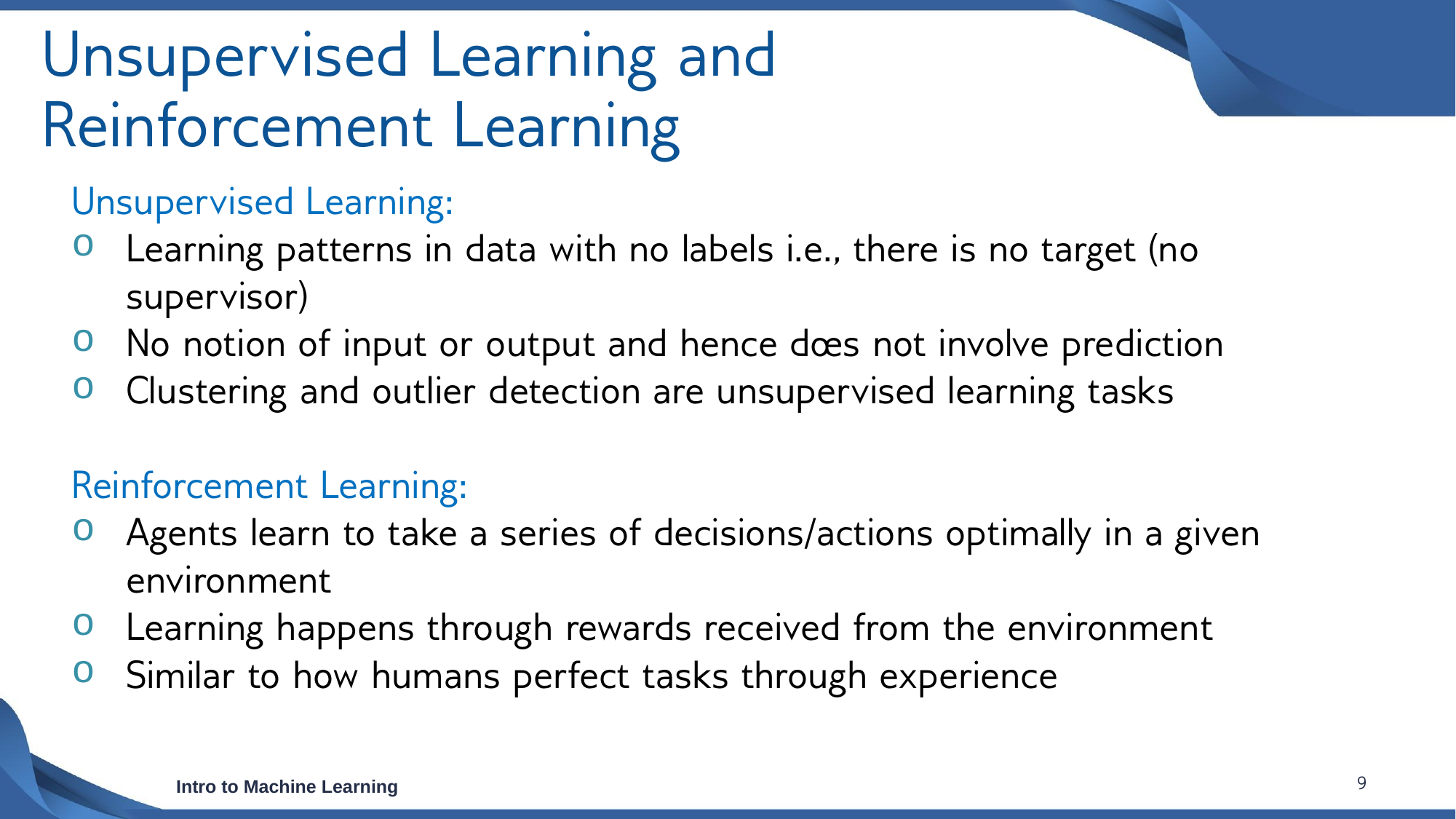

# Unsupervised Learning and Reinforcement Learning
Unsupervised Learning:
Learning patterns in data with no labels i.e., there is no target (no supervisor)
No notion of input or output and hence does not involve prediction
Clustering and outlier detection are unsupervised learning tasks

Reinforcement Learning:
Agents learn to take a series of decisions/actions optimally in a given environment
Learning happens through rewards received from the environment
Similar to how humans perfect tasks through experience